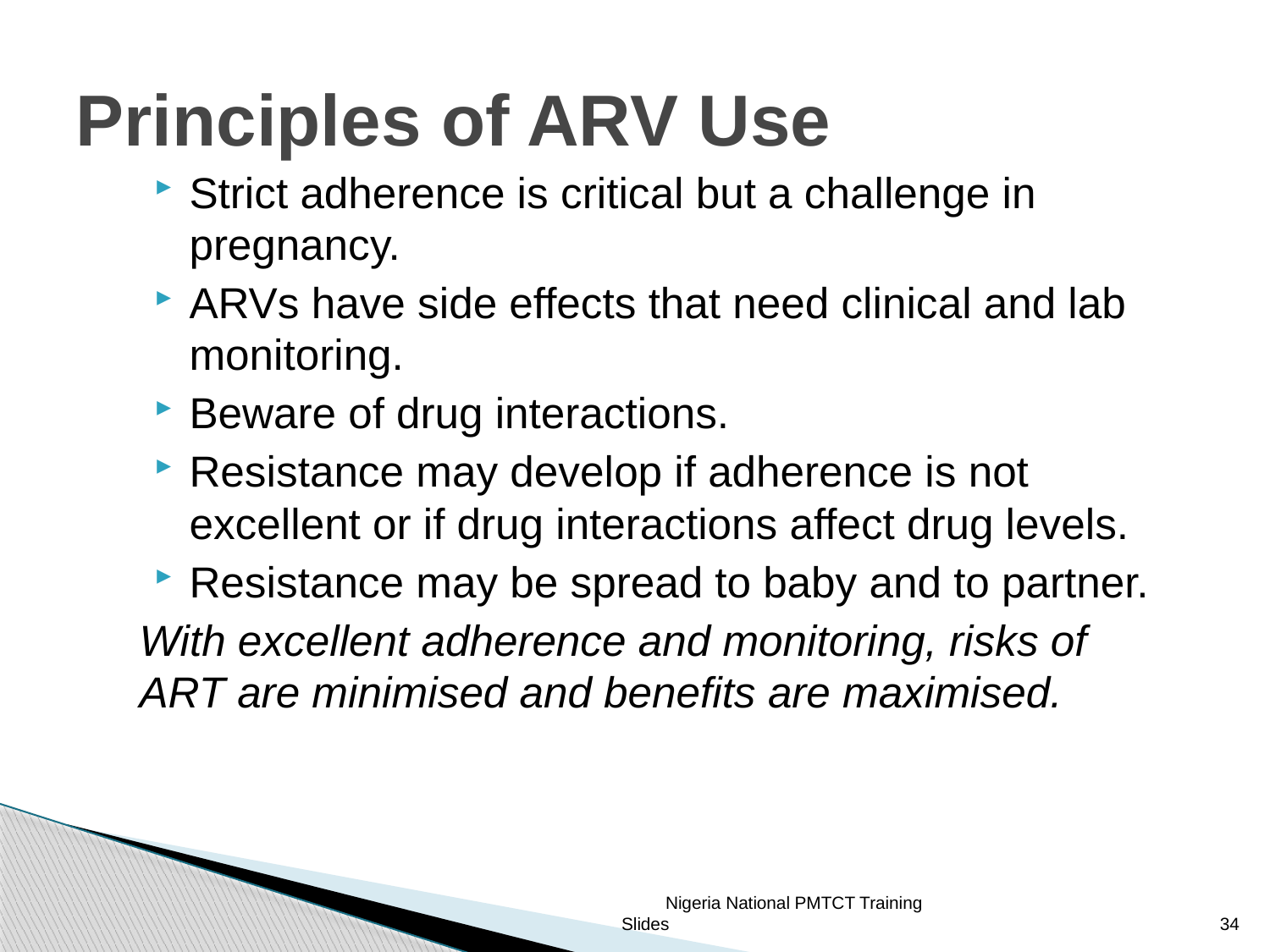

# Principles of ARV Use
Strict adherence is critical but a challenge in pregnancy.
ARVs have side effects that need clinical and lab monitoring.
Beware of drug interactions.
Resistance may develop if adherence is not excellent or if drug interactions affect drug levels.
Resistance may be spread to baby and to partner.
With excellent adherence and monitoring, risks of ART are minimised and benefits are maximised.
Nigeria National PMTCT Training Slides
34